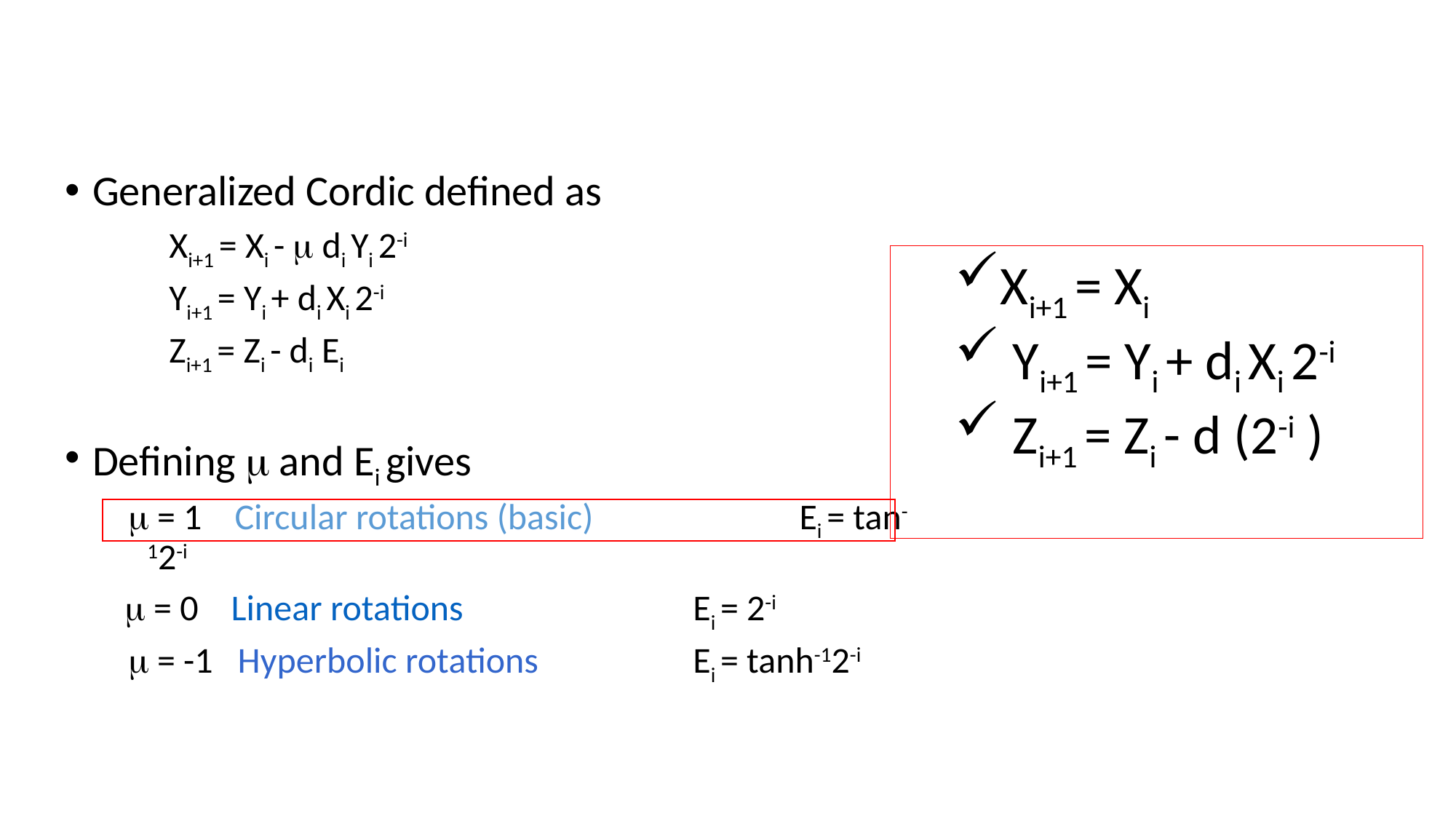

Generalized Cordic defined as
      Xi+1 = Xi - μ di Yi 2-i
      Yi+1 = Yi + di Xi 2-i
      Zi+1 = Zi - di Ei

Defining μ and Ei gives
 μ = 1    Circular rotations (basic)	             Ei = tan-12-i
 μ = 0    Linear rotations			Ei = 2-i
 μ = -1   Hyperbolic rotations		Ei = tanh-12-i
Xi+1 = Xi
 Yi+1 = Yi + di Xi 2-i
 Zi+1 = Zi - d (2-i )